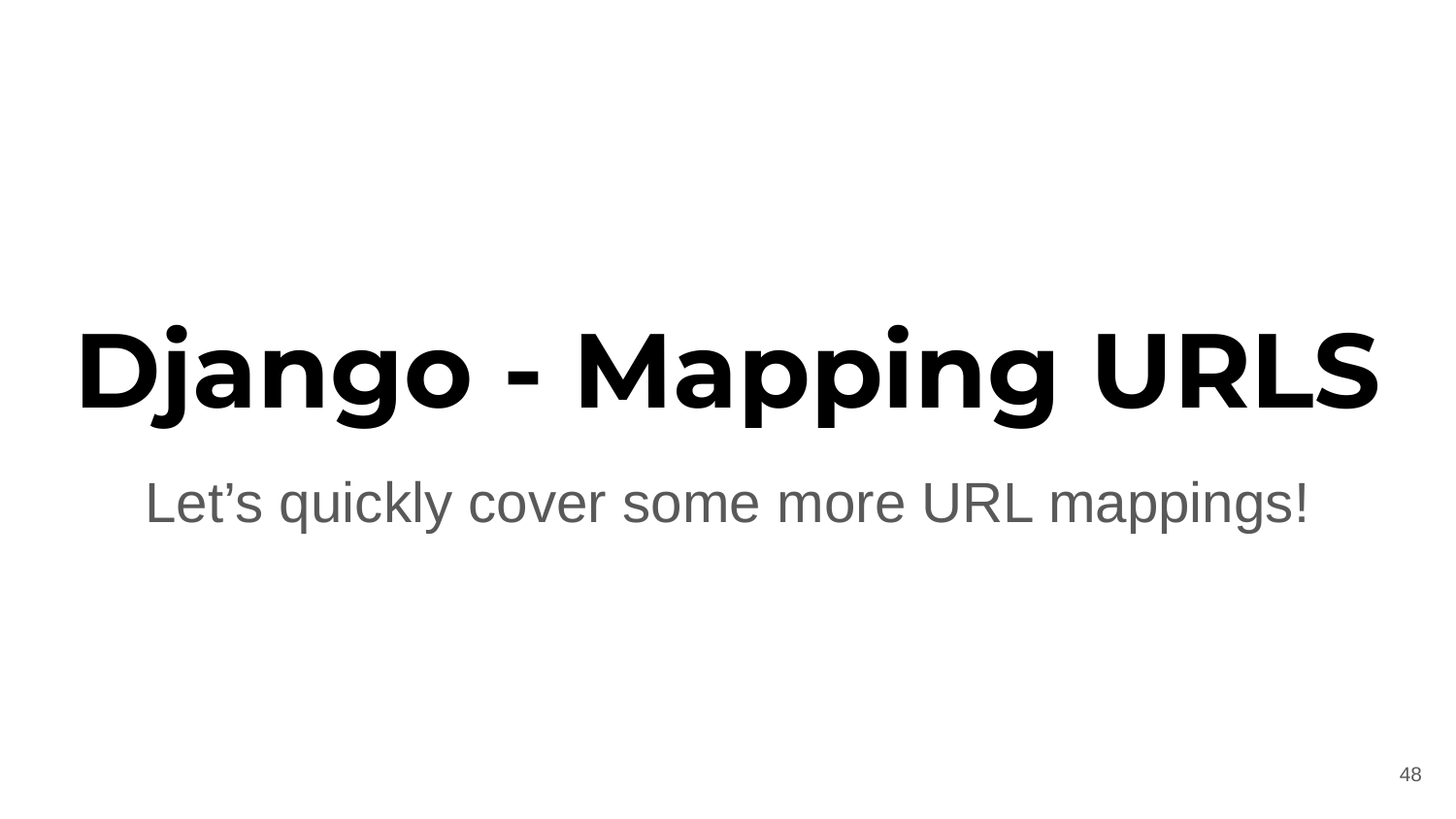

# Django - Mapping URLS
Let’s quickly cover some more URL mappings!
48